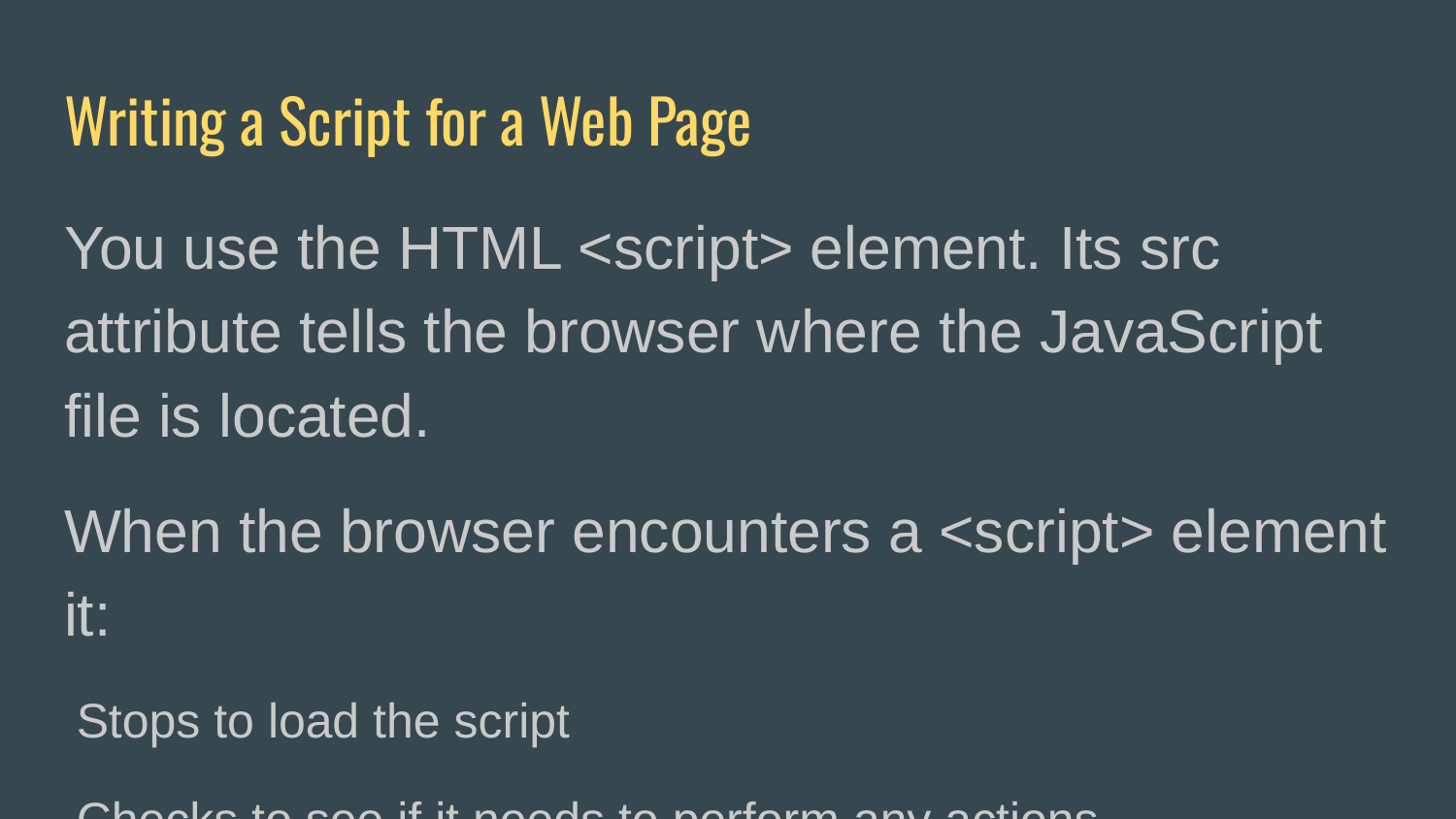

# Writing a Script for a Web Page
You use the HTML <script> element. Its src attribute tells the browser where the JavaScript file is located.
When the browser encounters a <script> element it:
Stops to load the script
Checks to see if it needs to perform any actions